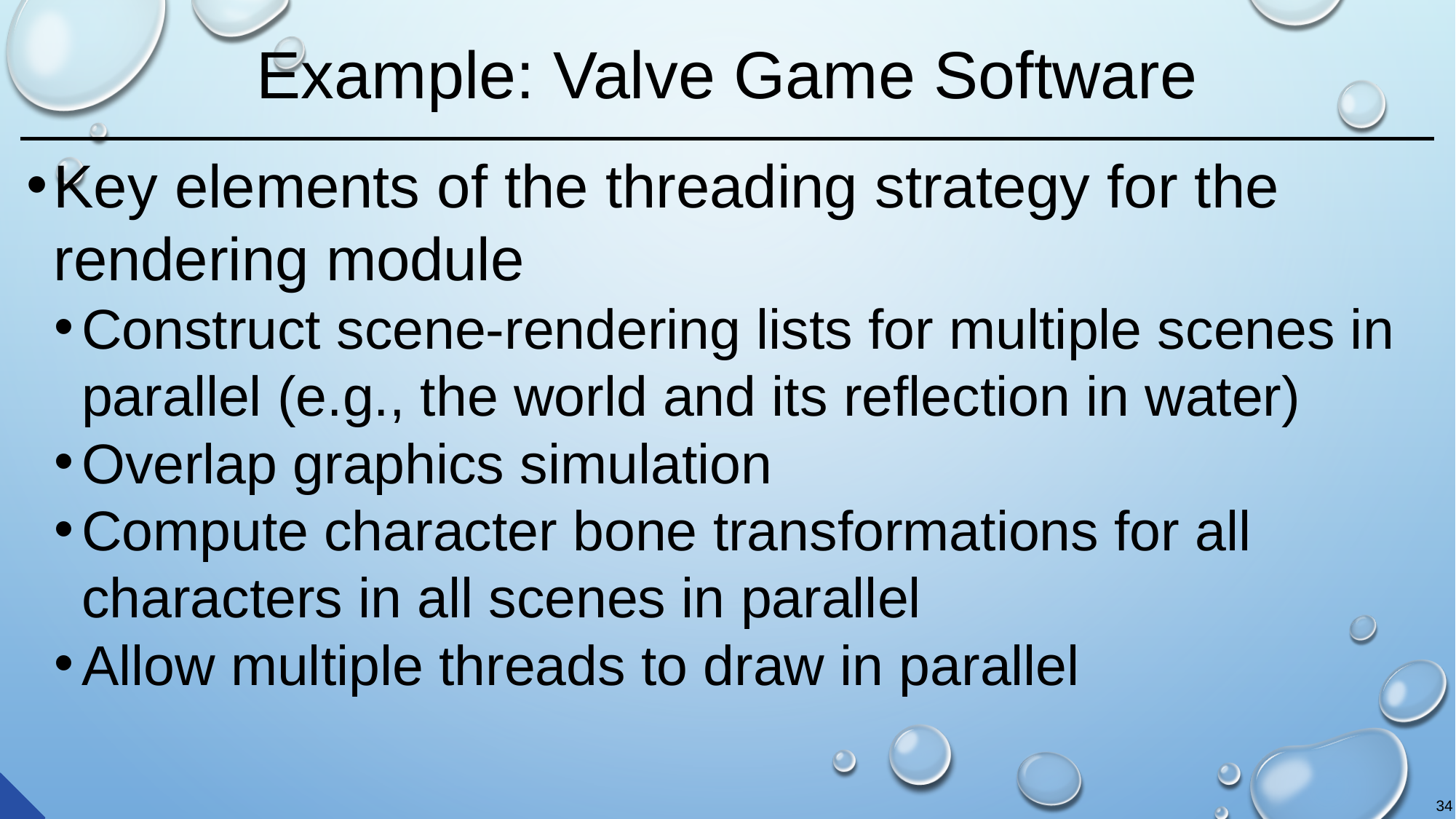

# Example: Valve Game Software
Key elements of the threading strategy for the rendering module
Construct scene-rendering lists for multiple scenes in parallel (e.g., the world and its reflection in water)
Overlap graphics simulation
Compute character bone transformations for all characters in all scenes in parallel
Allow multiple threads to draw in parallel

34